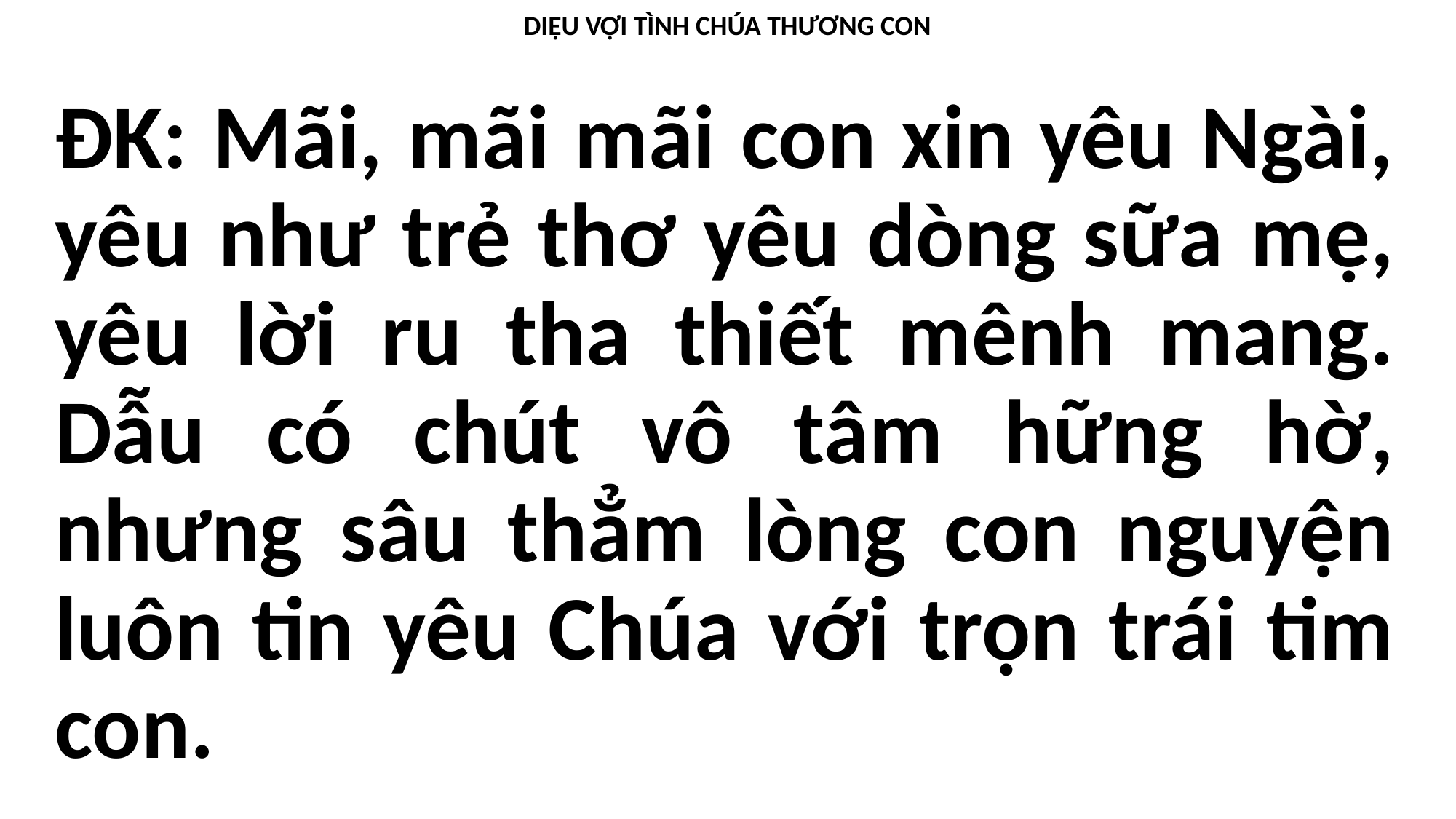

DIỆU VỢI TÌNH CHÚA THƯƠNG CON
ĐK: Mãi, mãi mãi con xin yêu Ngài, yêu như trẻ thơ yêu dòng sữa mẹ, yêu lời ru tha thiết mênh mang. Dẫu có chút vô tâm hững hờ, nhưng sâu thẳm lòng con nguyện luôn tin yêu Chúa với trọn trái tim con.